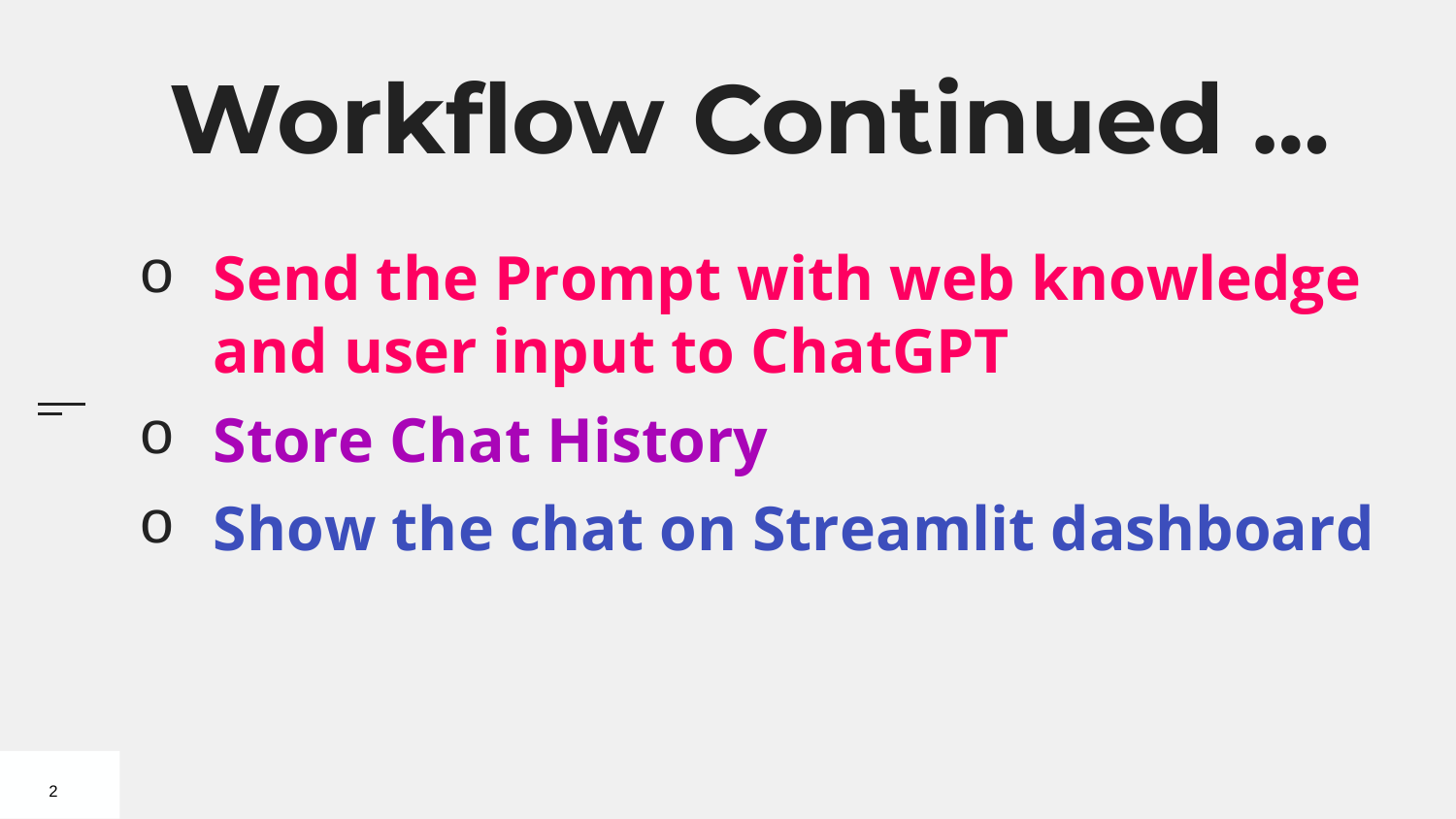

# Workflow Continued …
Send the Prompt with web knowledge and user input to ChatGPT
Store Chat History
Show the chat on Streamlit dashboard
2